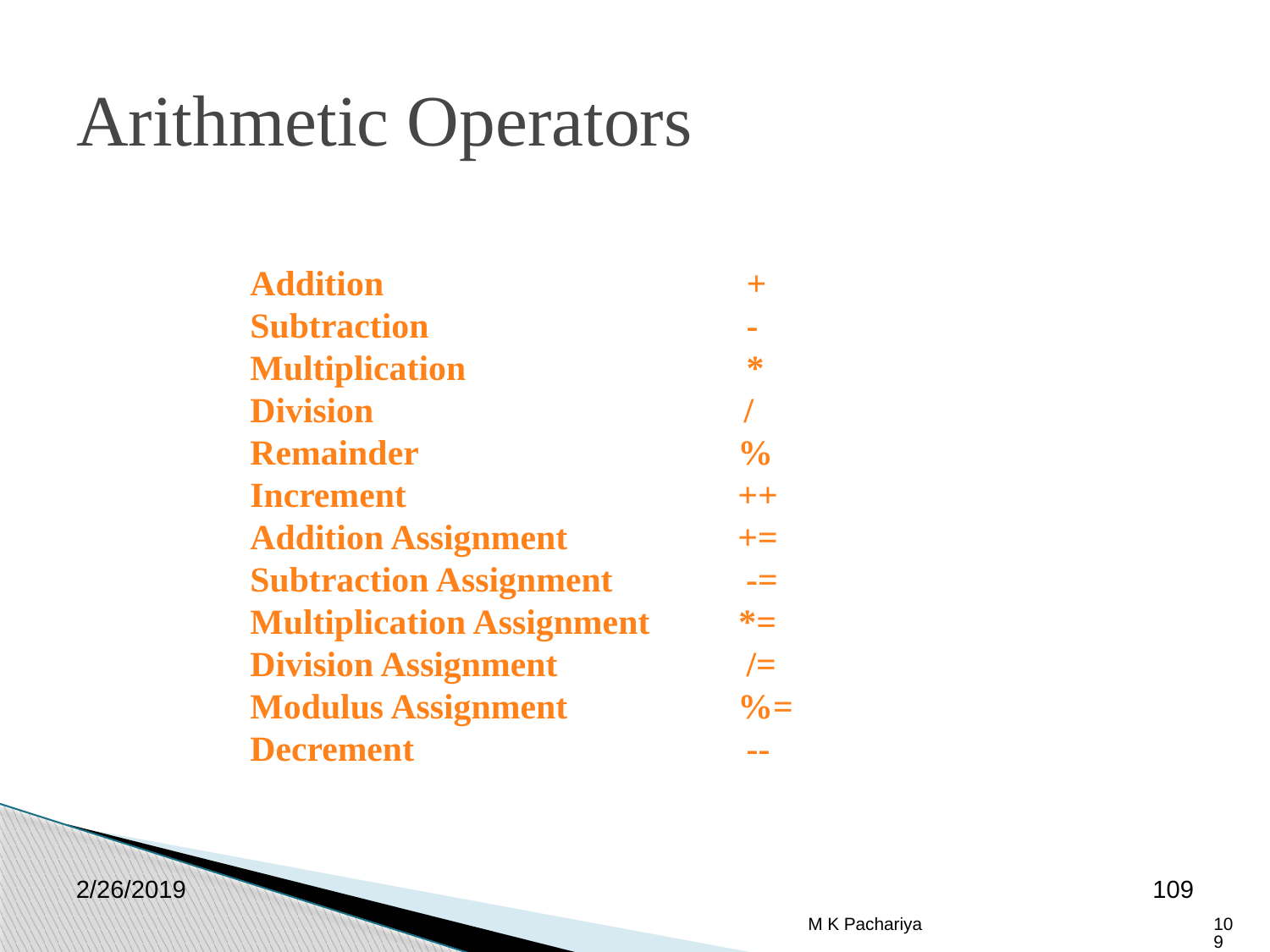

Arithmetic Operators
Addition		             +
Subtraction		             -
Multiplication		             *
Division		                           /
Remainder		            %
Increment		            ++
Addition Assignment	            +=
Subtraction Assignment               -=
Multiplication Assignment          *=
Division Assignment	             /=
Modulus Assignment	            %=
Decrement		             --

2/26/2019
109
M K Pachariya
109